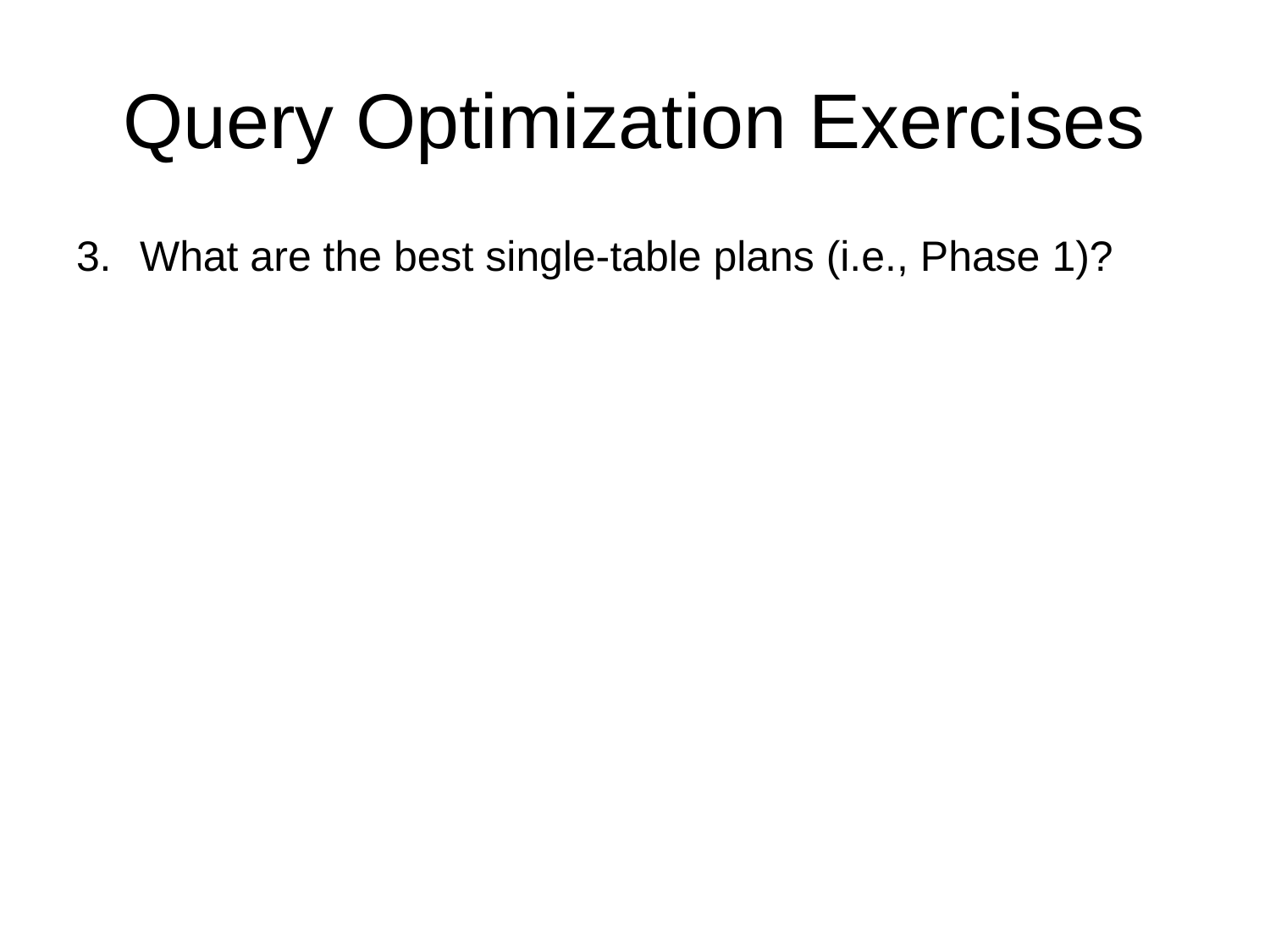

# Query Optimization Exercises
What are the best single-table plans (i.e., Phase 1)?